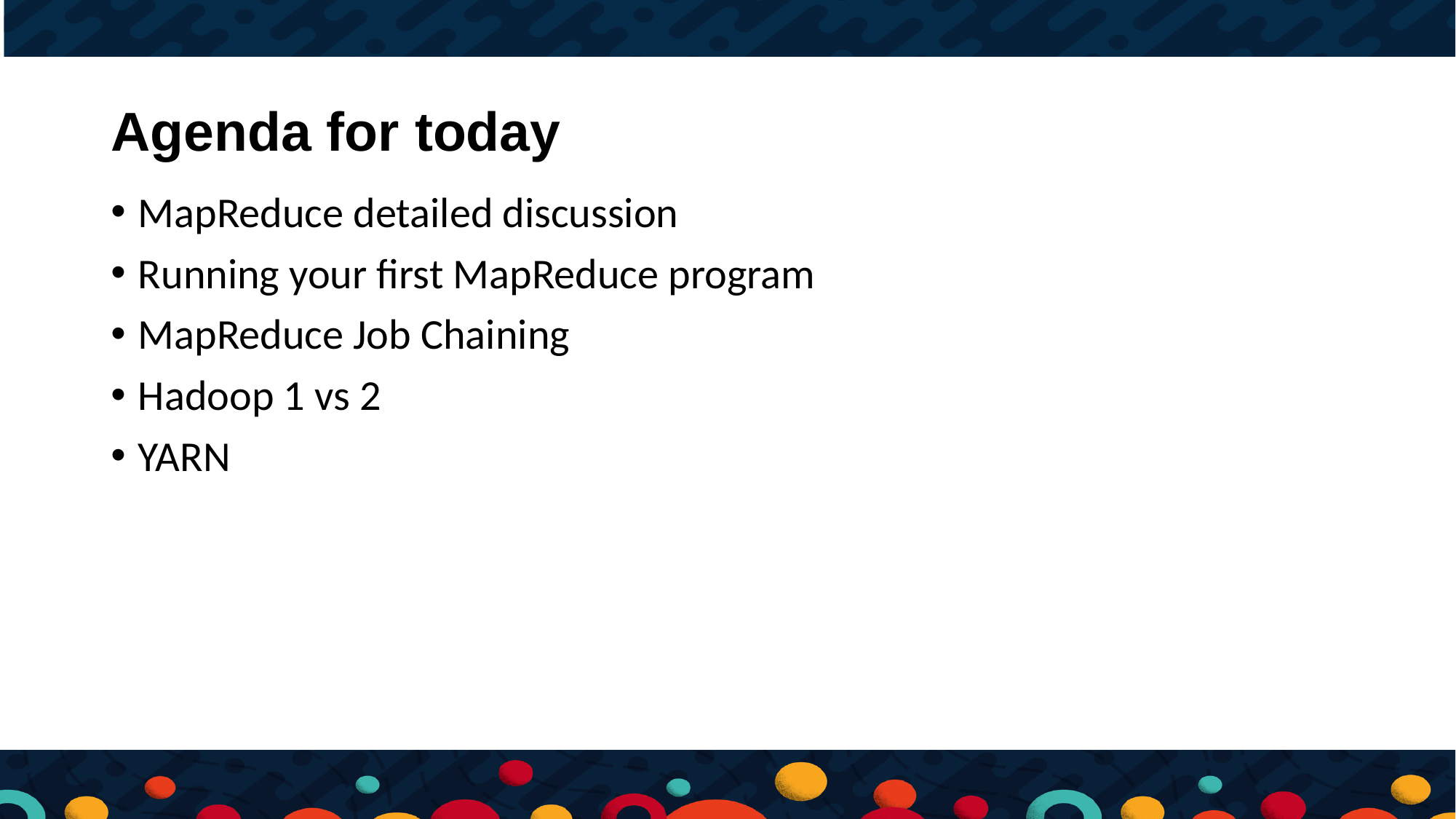

# Agenda for today
MapReduce detailed discussion
Running your first MapReduce program
MapReduce Job Chaining
Hadoop 1 vs 2
YARN